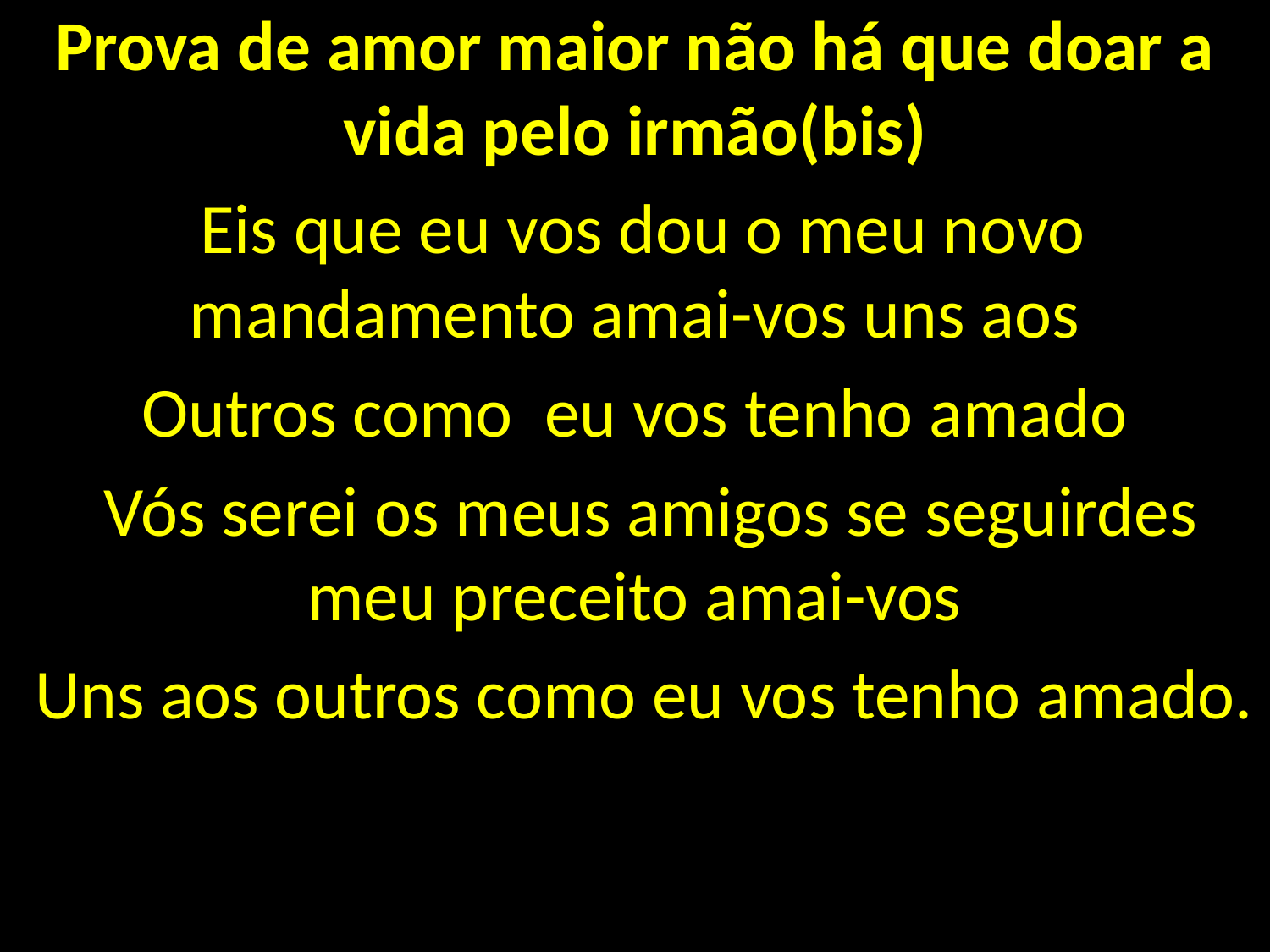

# Prova de amor maior não há que doar a vida pelo irmão(bis)
 Eis que eu vos dou o meu novo mandamento amai-vos uns aos
Outros como  eu vos tenho amado
  Vós serei os meus amigos se seguirdes meu preceito amai-vos
  Uns aos outros como eu vos tenho amado.